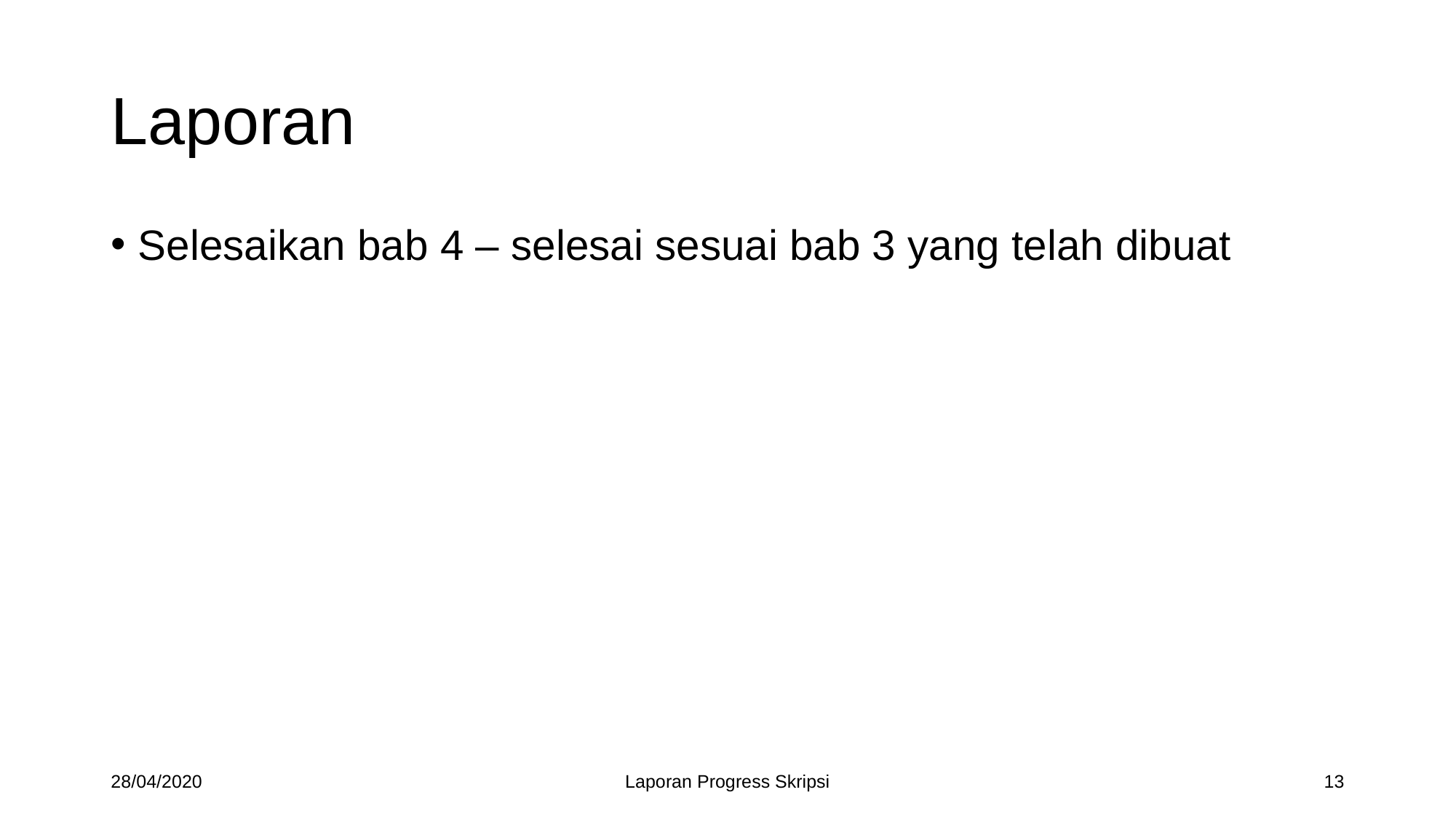

# Laporan
Selesaikan bab 4 – selesai sesuai bab 3 yang telah dibuat
28/04/2020
Laporan Progress Skripsi
13